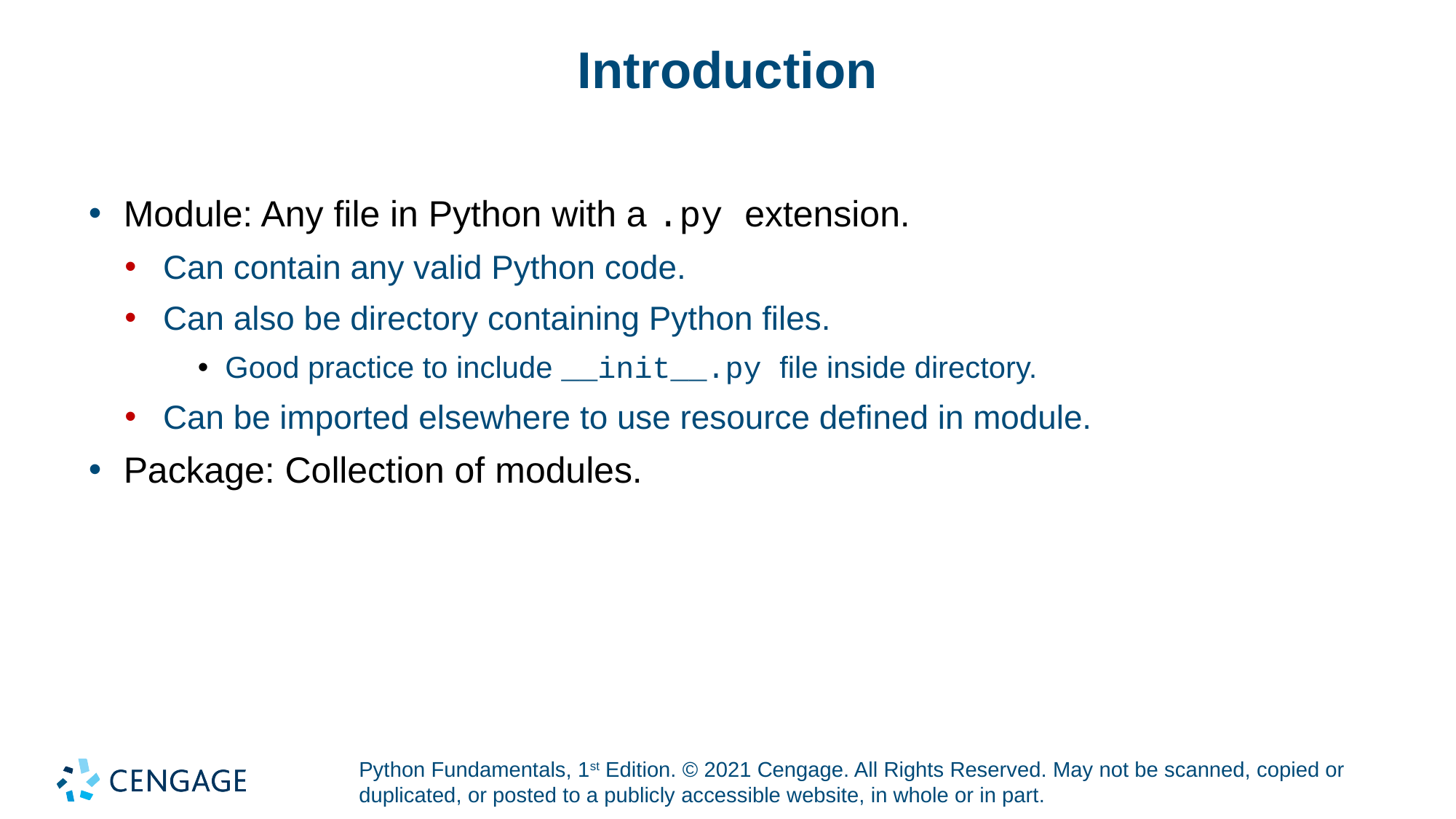

# Introduction
Module: Any file in Python with a .py extension.
Can contain any valid Python code.
Can also be directory containing Python files.
Good practice to include __init__.py file inside directory.
Can be imported elsewhere to use resource defined in module.
Package: Collection of modules.